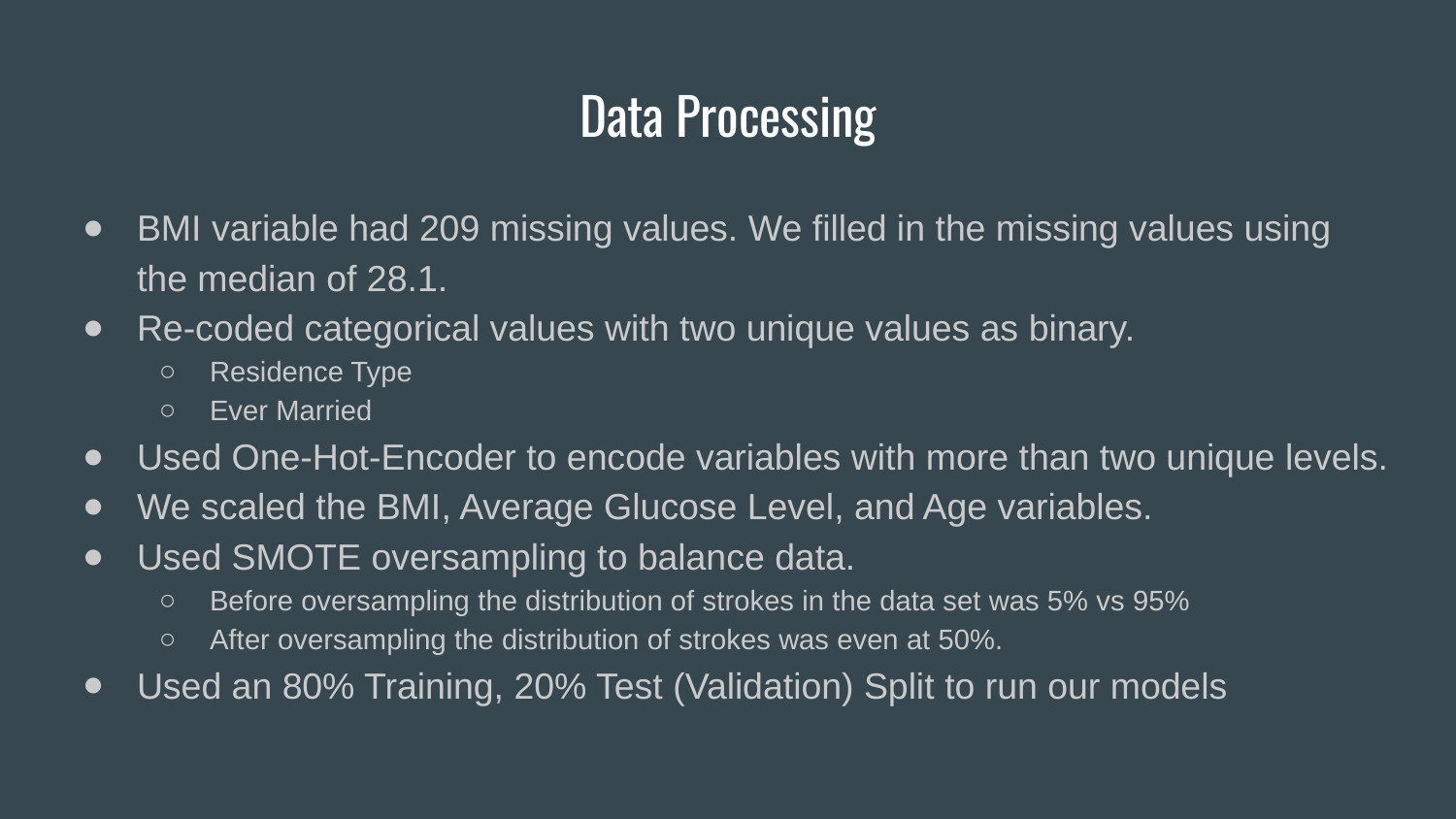

# Data Processing
BMI variable had 209 missing values. We filled in the missing values using the median of 28.1.
Re-coded categorical values with two unique values as binary.
Residence Type
Ever Married
Used One-Hot-Encoder to encode variables with more than two unique levels.
We scaled the BMI, Average Glucose Level, and Age variables.
Used SMOTE oversampling to balance data.
Before oversampling the distribution of strokes in the data set was 5% vs 95%
After oversampling the distribution of strokes was even at 50%.
Used an 80% Training, 20% Test (Validation) Split to run our models